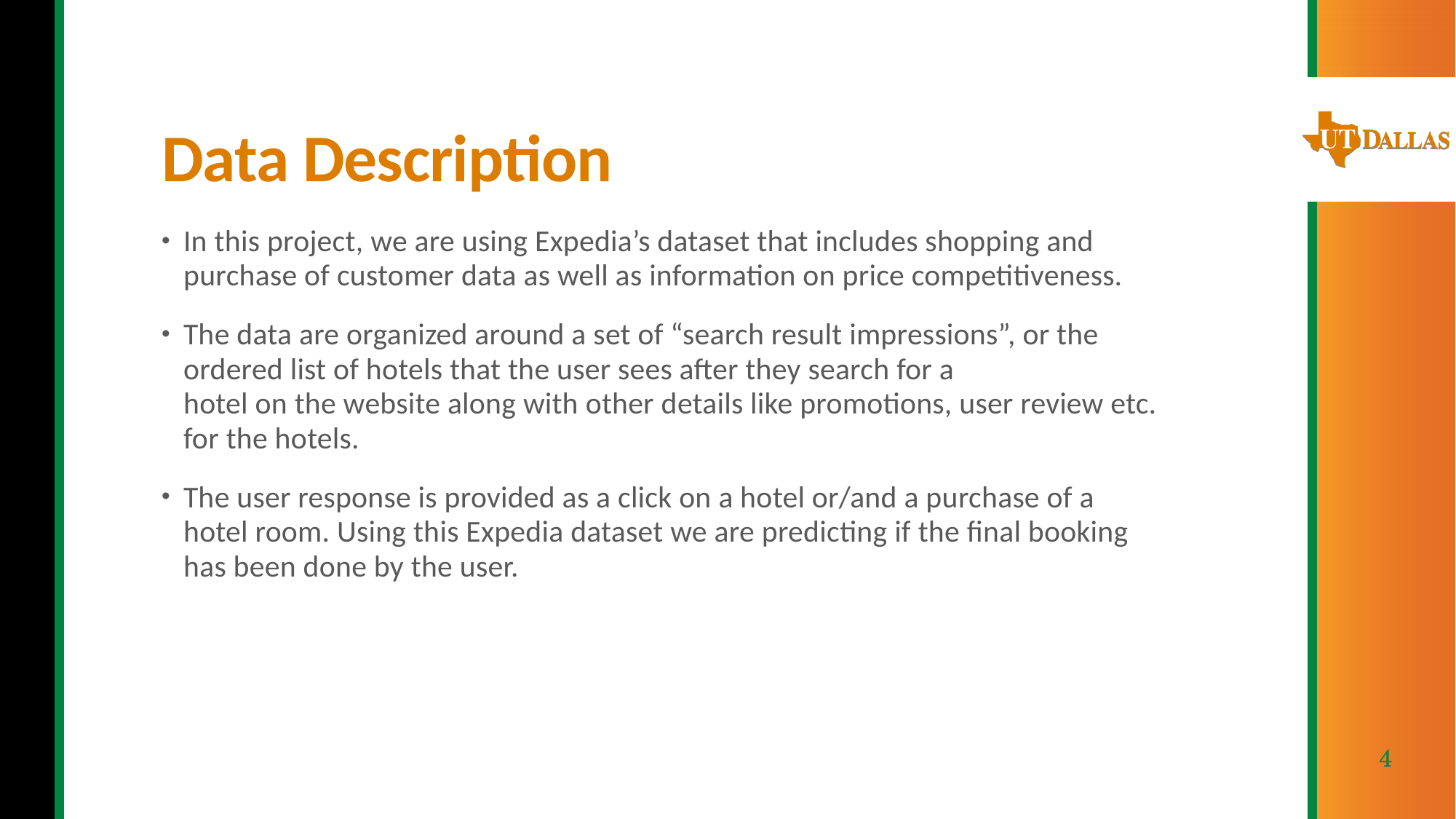

# Data Description
In this project, we are using Expedia’s dataset that includes shopping and purchase of customer data as well as information on price competitiveness.
The data are organized around a set of “search result impressions”, or the ordered list of hotels that the user sees after they search for a
hotel on the website along with other details like promotions, user review etc. for the hotels.
The user response is provided as a click on a hotel or/and a purchase of a hotel room. Using this Expedia dataset we are predicting if the final booking has been done by the user.
4